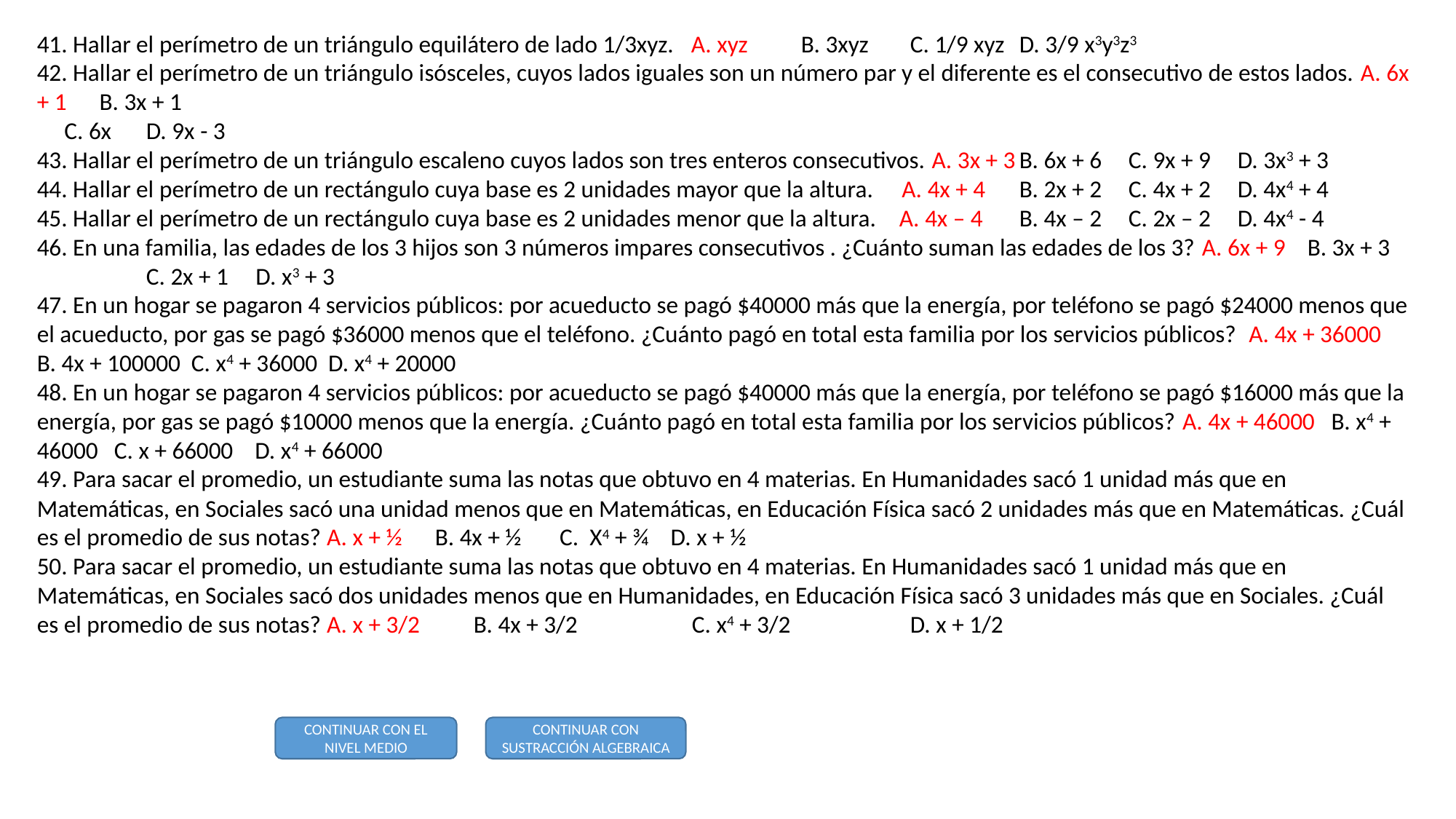

41. Hallar el perímetro de un triángulo equilátero de lado 1/3xyz.   A. xyz 	B. 3xyz	C. 1/9 xyz	D. 3/9 x3y3z3
42. Hallar el perímetro de un triángulo isósceles, cuyos lados iguales son un número par y el diferente es el consecutivo de estos lados. A. 6x + 1      B. 3x + 1
     C. 6x 	D. 9x - 3
43. Hallar el perímetro de un triángulo escaleno cuyos lados son tres enteros consecutivos. A. 3x + 3	B. 6x + 6	C. 9x + 9	D. 3x3 + 3
44. Hallar el perímetro de un rectángulo cuya base es 2 unidades mayor que la altura.     A. 4x + 4	B. 2x + 2	C. 4x + 2	D. 4x4 + 4
45. Hallar el perímetro de un rectángulo cuya base es 2 unidades menor que la altura.    A. 4x – 4	B. 4x – 2	C. 2x – 2	D. 4x4 - 4
46. En una familia, las edades de los 3 hijos son 3 números impares consecutivos . ¿Cuánto suman las edades de los 3? A. 6x + 9    B. 3x + 3	C. 2x + 1     D. x3 + 3
47. En un hogar se pagaron 4 servicios públicos: por acueducto se pagó $40000 más que la energía, por teléfono se pagó $24000 menos que el acueducto, por gas se pagó $36000 menos que el teléfono. ¿Cuánto pagó en total esta familia por los servicios públicos?  A. 4x + 36000  B. 4x + 100000  C. x4 + 36000  D. x4 + 20000
48. En un hogar se pagaron 4 servicios públicos: por acueducto se pagó $40000 más que la energía, por teléfono se pagó $16000 más que la energía, por gas se pagó $10000 menos que la energía. ¿Cuánto pagó en total esta familia por los servicios públicos? A. 4x + 46000   B. x4 + 46000   C. x + 66000    D. x4 + 66000
49. Para sacar el promedio, un estudiante suma las notas que obtuvo en 4 materias. En Humanidades sacó 1 unidad más que en Matemáticas, en Sociales sacó una unidad menos que en Matemáticas, en Educación Física sacó 2 unidades más que en Matemáticas. ¿Cuál es el promedio de sus notas? A. x + ½      B. 4x + ½       C.  X4 + ¾    D. x + ½
50. Para sacar el promedio, un estudiante suma las notas que obtuvo en 4 materias. En Humanidades sacó 1 unidad más que en Matemáticas, en Sociales sacó dos unidades menos que en Humanidades, en Educación Física sacó 3 unidades más que en Sociales. ¿Cuál es el promedio de sus notas? A. x + 3/2	B. 4x + 3/2 	C. x4 + 3/2		D. x + 1/2

CONTINUAR CON EL NIVEL MEDIO
CONTINUAR CON SUSTRACCIÓN ALGEBRAICA